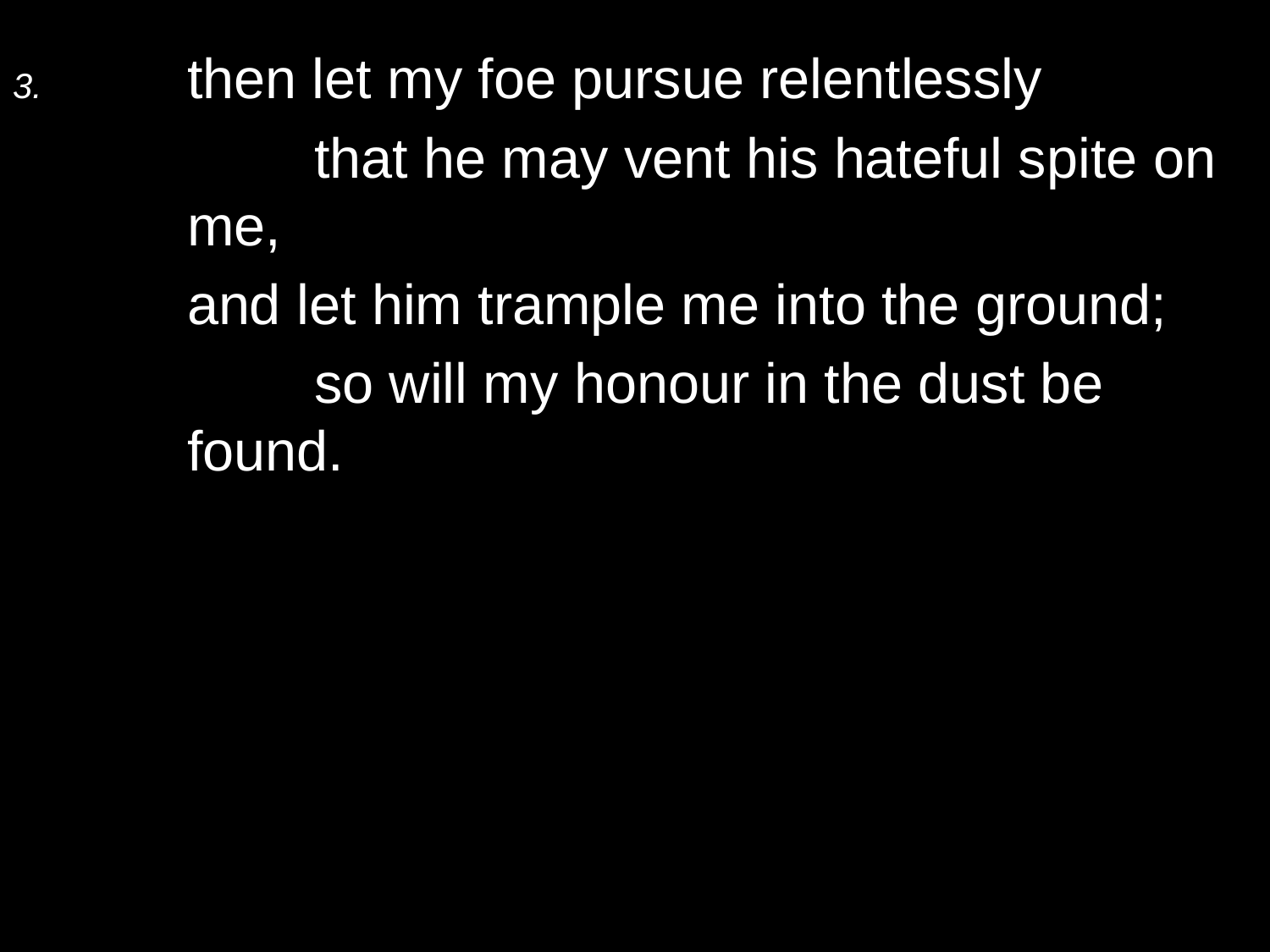

3.	then let my foe pursue relentlessly
		that he may vent his hateful spite on me,
	and let him trample me into the ground;
		so will my honour in the dust be found.